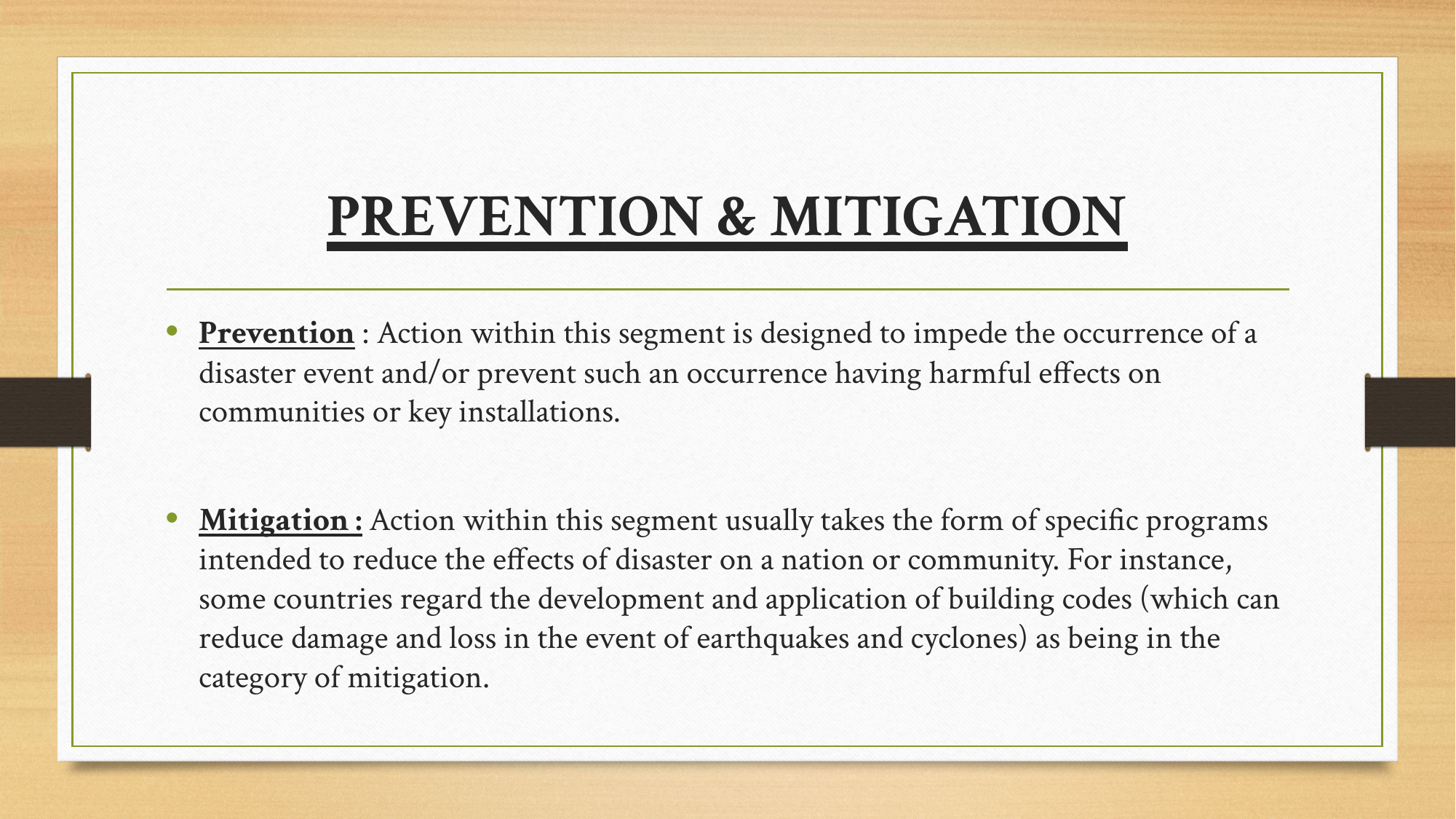

# PREVENTION & MITIGATION
Prevention : Action within this segment is designed to impede the occurrence of a disaster event and/or prevent such an occurrence having harmful effects on communities or key installations.

Mitigation : Action within this segment usually takes the form of specific programs intended to reduce the effects of disaster on a nation or community. For instance, some countries regard the development and application of building codes (which can reduce damage and loss in the event of earthquakes and cyclones) as being in the category of mitigation.